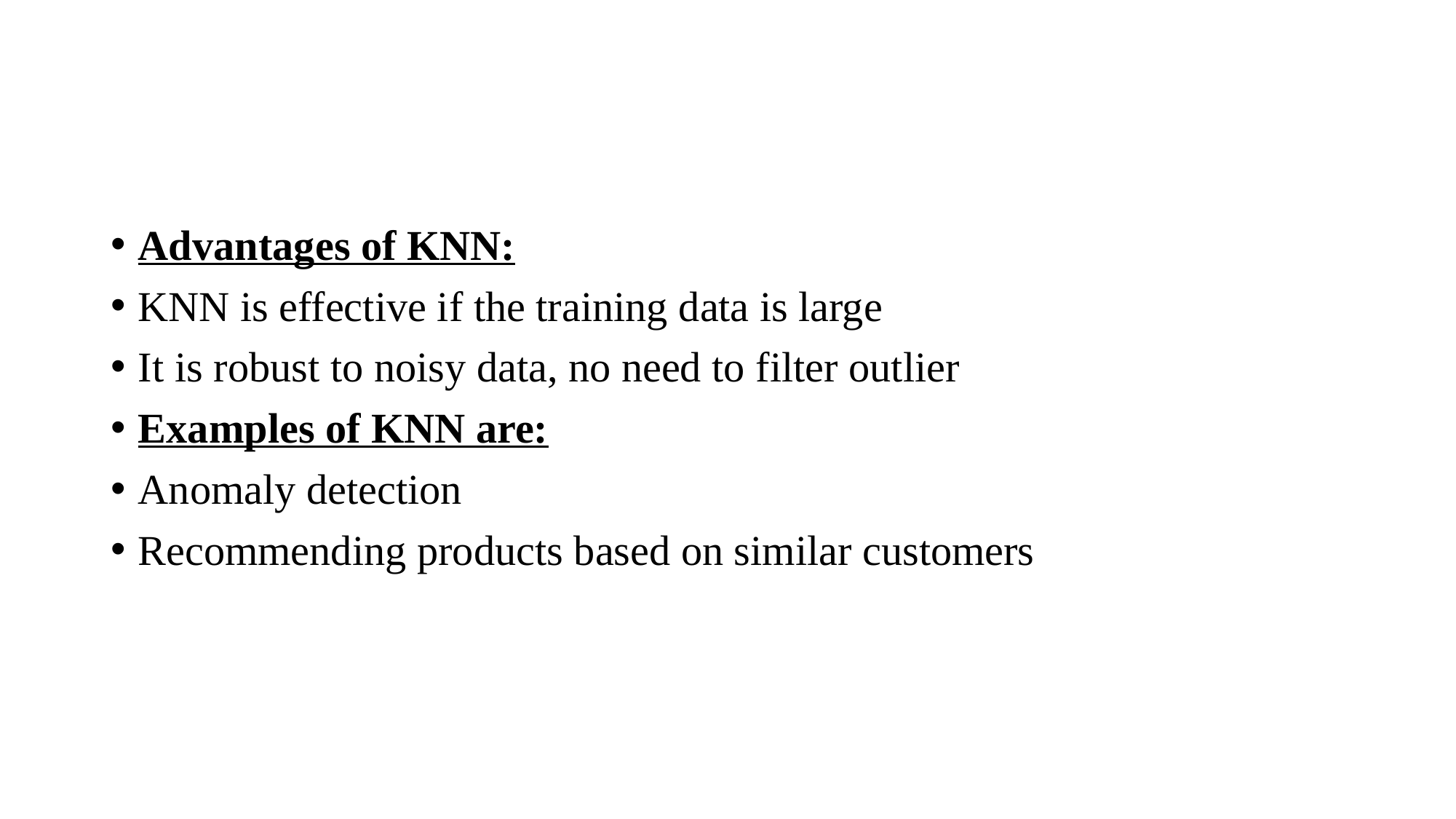

#
Advantages of KNN:
KNN is effective if the training data is large
It is robust to noisy data, no need to filter outlier
Examples of KNN are:
Anomaly detection
Recommending products based on similar customers